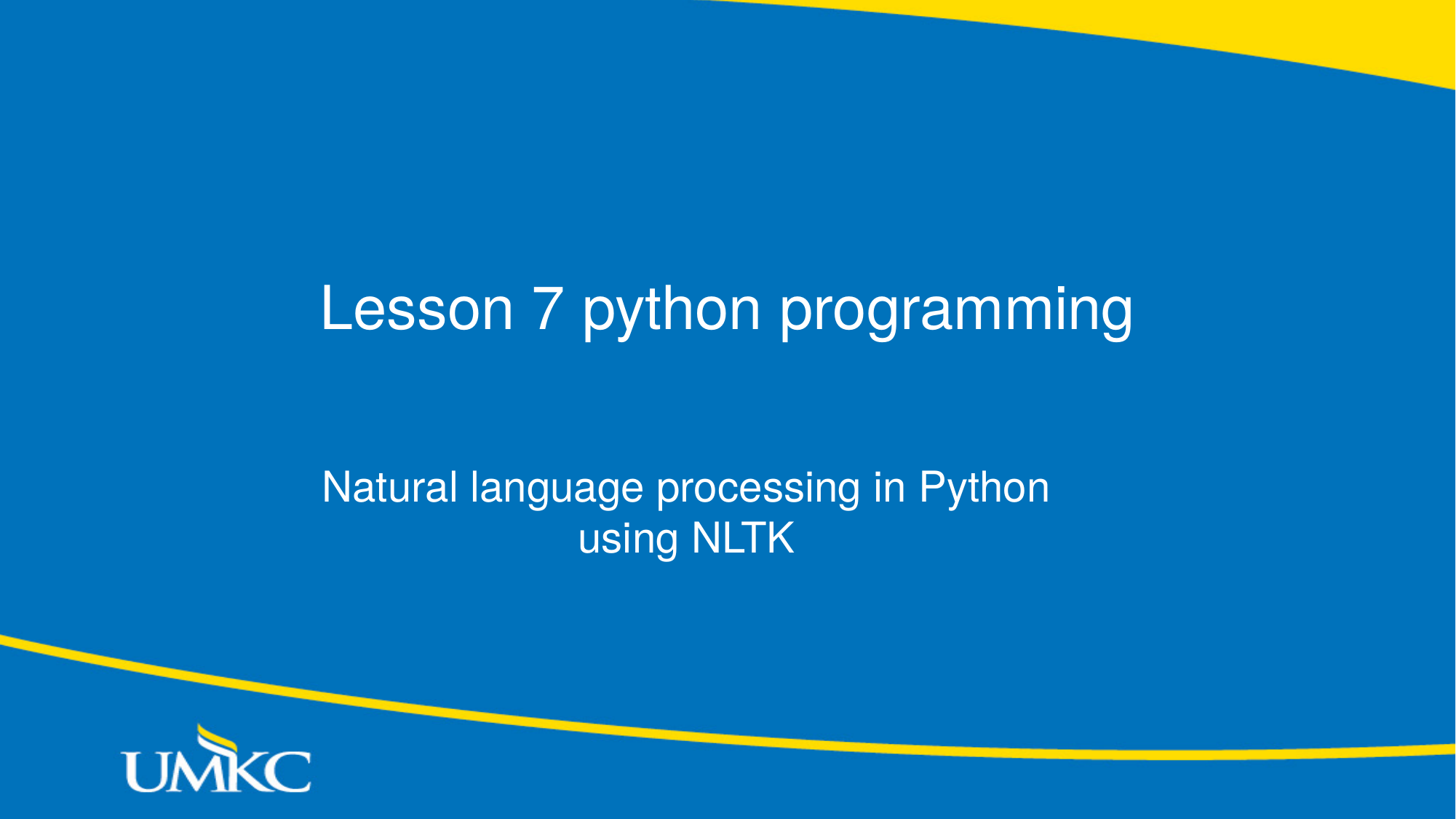

# Lesson 7 python programming
Natural language processing in Python using NLTK